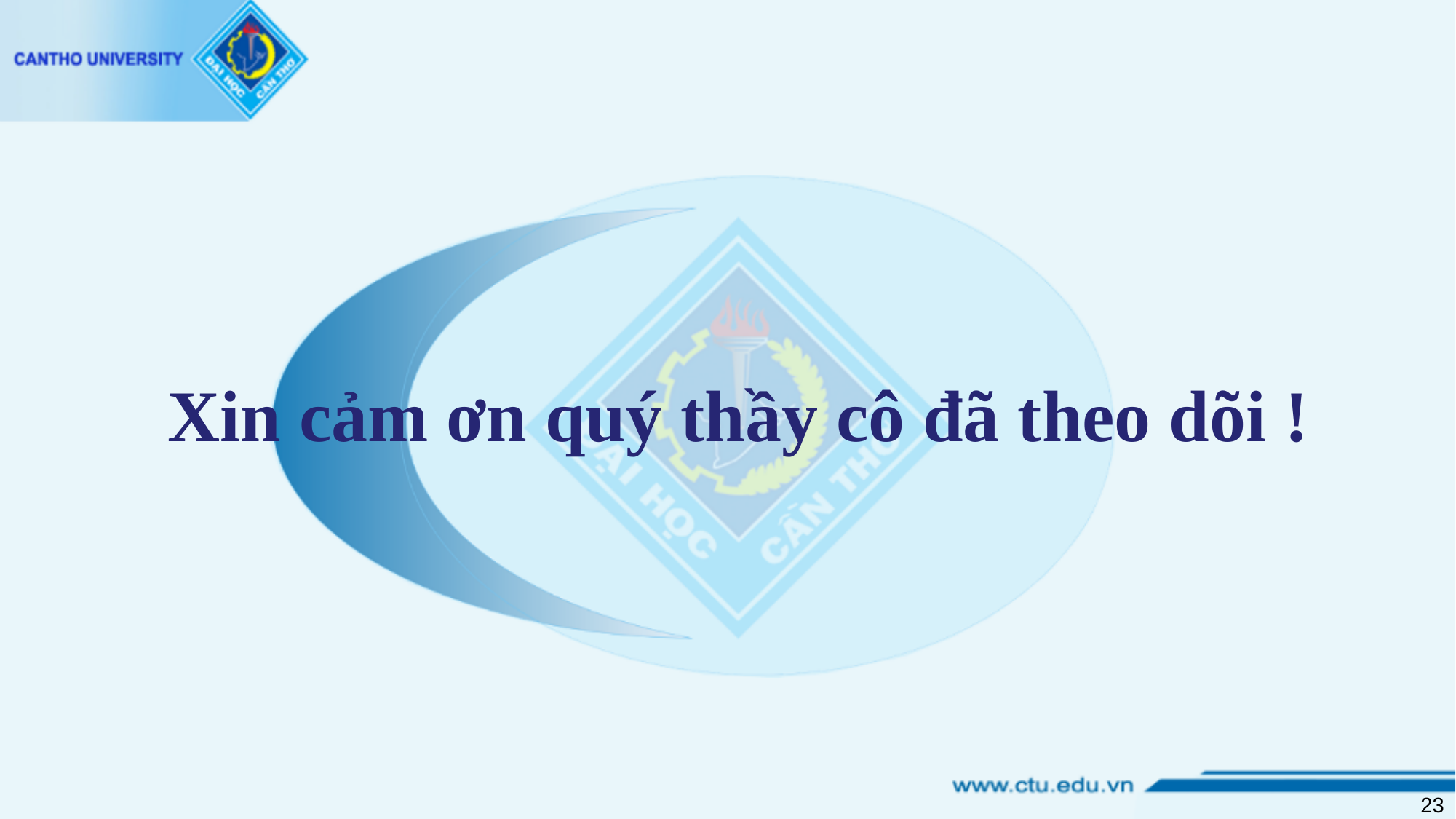

Xin cảm ơn quý thầy cô đã theo dõi !
23